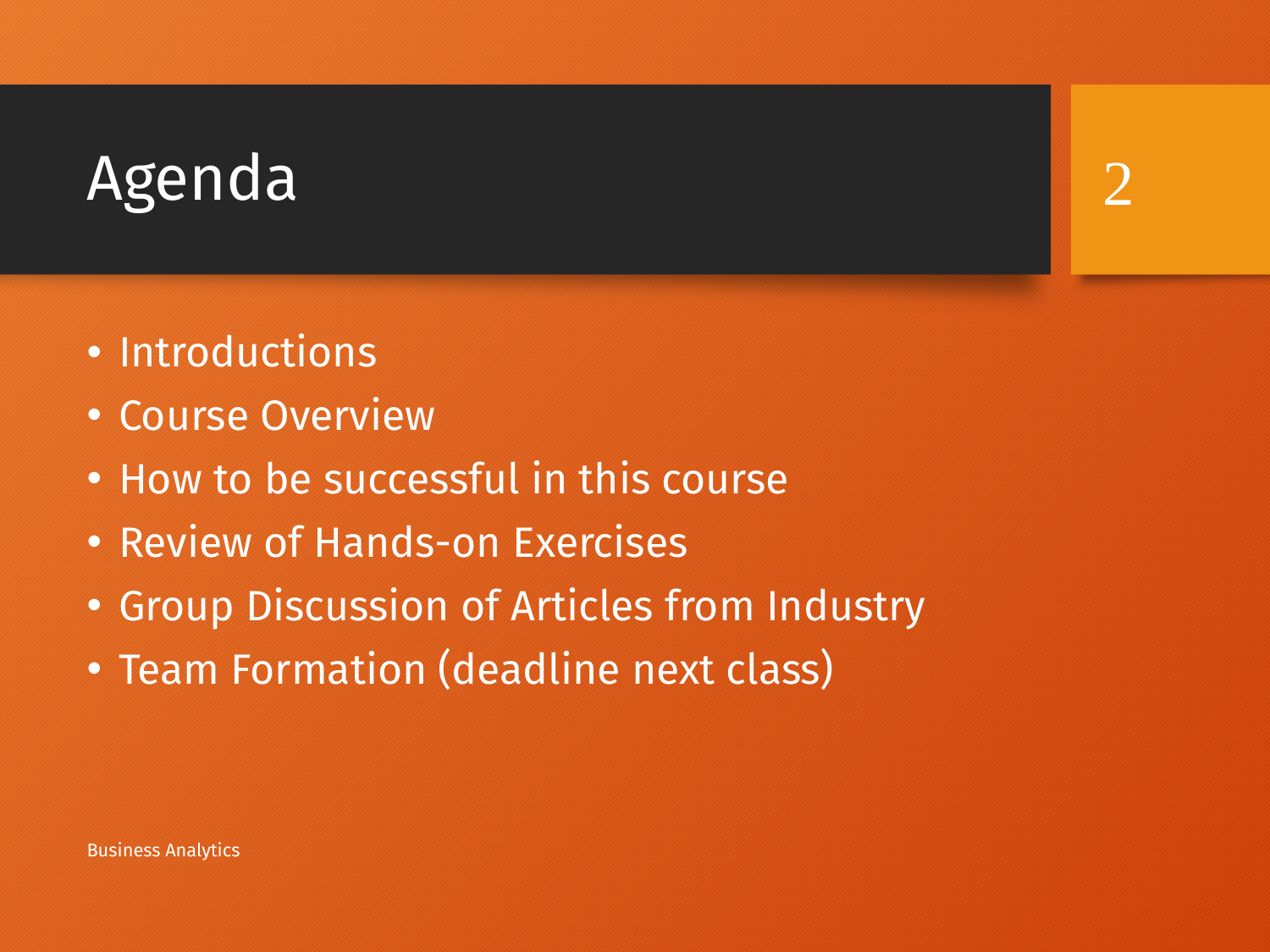

# Agenda
2
Introductions
Course Overview
How to be successful in this course
Review of Hands-on Exercises
Group Discussion of Articles from Industry
Team Formation (deadline next class)

Business Analytics